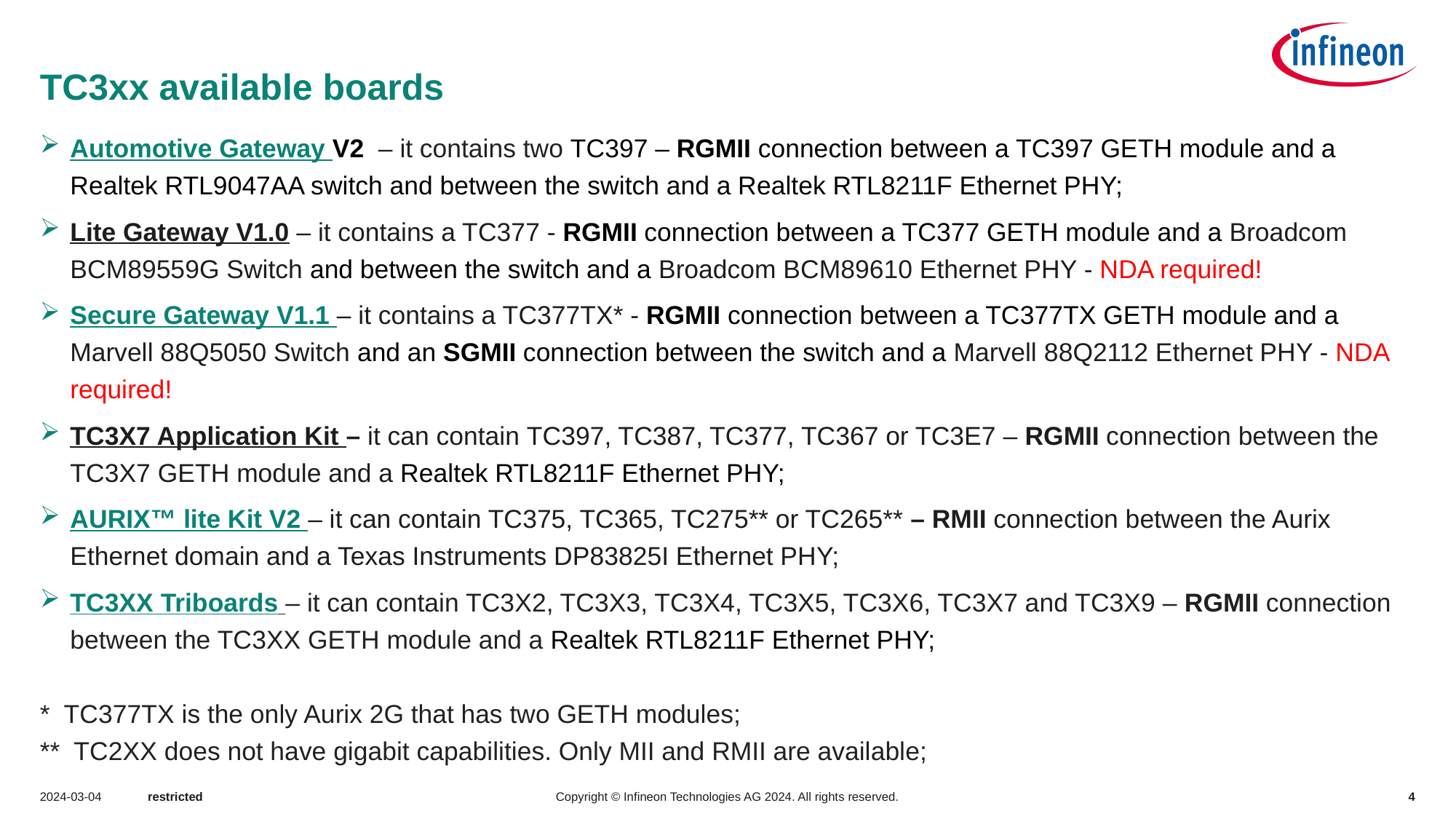

# TC3xx available boards
Automotive Gateway V2  – it contains two TC397 – RGMII connection between a TC397 GETH module and a Realtek RTL9047AA switch and between the switch and a Realtek RTL8211F Ethernet PHY;
Lite Gateway V1.0 – it contains a TC377 - RGMII connection between a TC377 GETH module and a Broadcom BCM89559G Switch and between the switch and a Broadcom BCM89610 Ethernet PHY - NDA required!
Secure Gateway V1.1 – it contains a TC377TX* - RGMII connection between a TC377TX GETH module and a Marvell 88Q5050 Switch and an SGMII connection between the switch and a Marvell 88Q2112 Ethernet PHY - NDA required!
TC3X7 Application Kit – it can contain TC397, TC387, TC377, TC367 or TC3E7 – RGMII connection between the TC3X7 GETH module and a Realtek RTL8211F Ethernet PHY;
AURIX™ lite Kit V2 – it can contain TC375, TC365, TC275** or TC265** – RMII connection between the Aurix Ethernet domain and a Texas Instruments DP83825I Ethernet PHY;
TC3XX Triboards – it can contain TC3X2, TC3X3, TC3X4, TC3X5, TC3X6, TC3X7 and TC3X9 – RGMII connection between the TC3XX GETH module and a Realtek RTL8211F Ethernet PHY;

*  TC377TX is the only Aurix 2G that has two GETH modules;
**  TC2XX does not have gigabit capabilities. Only MII and RMII are available;